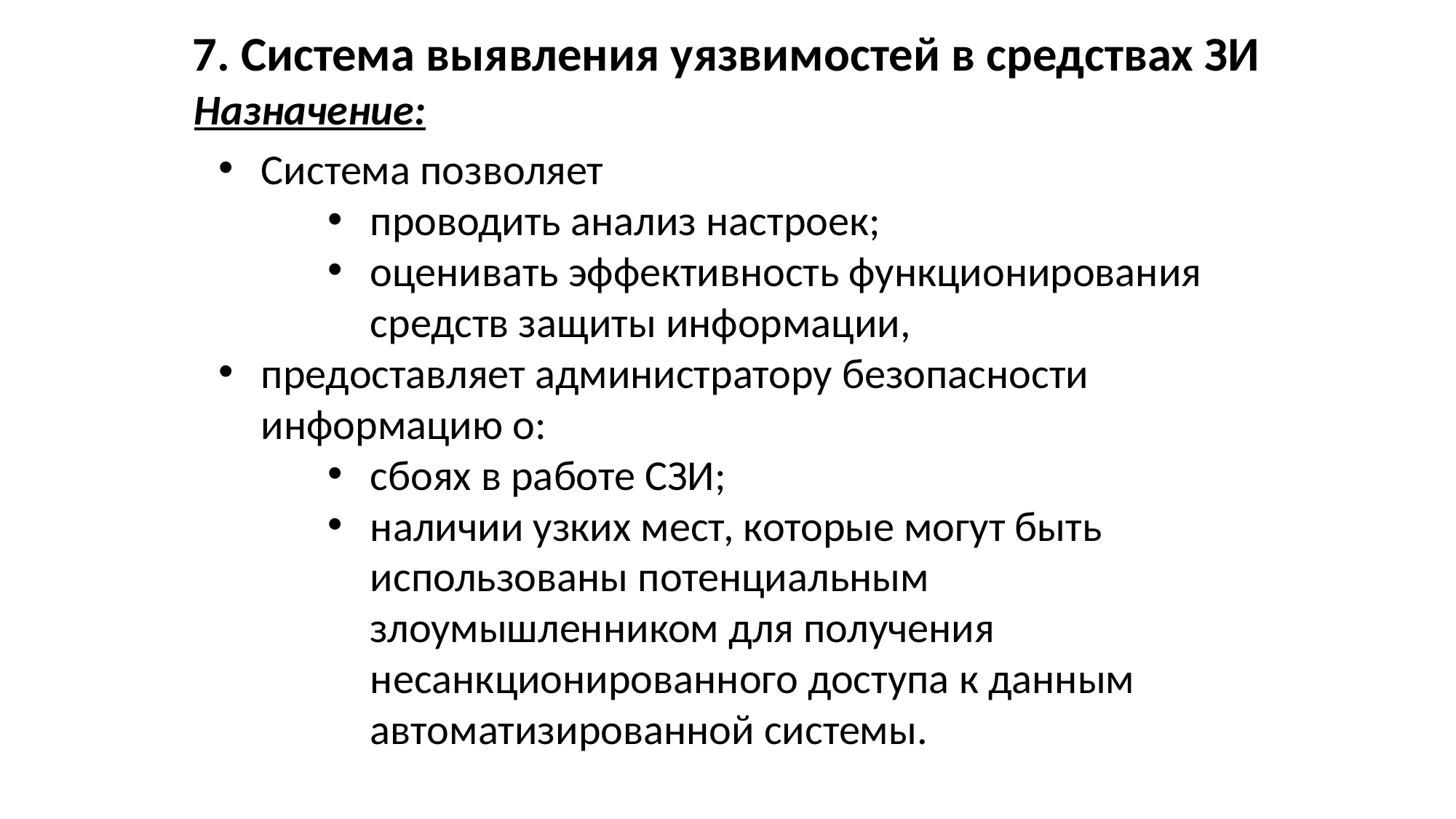

7. Система выявления уязвимостей в средствах ЗИ
Назначение:

Система позволяет
проводить анализ настроек;
оценивать эффективность функционирования средств защиты информации,
предоставляет администратору безопасности информацию о:
сбоях в работе СЗИ;
наличии узких мест, которые могут быть использованы потенциальным злоумышленником для получения несанкционированного доступа к данным автоматизированной системы.